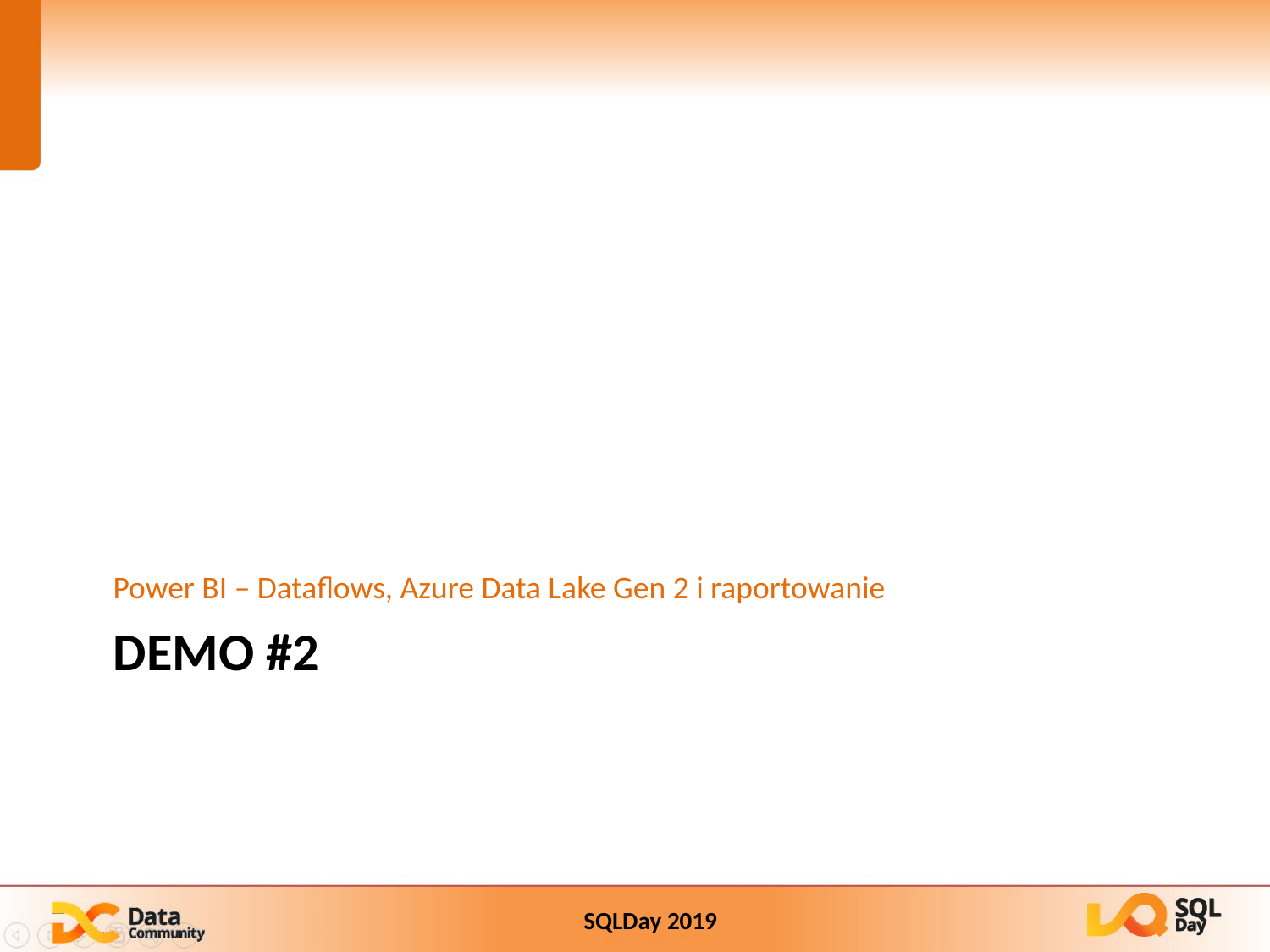

Power BI – Dataflows, Azure Data Lake Gen 2 i raportowanie
# DEMO #2